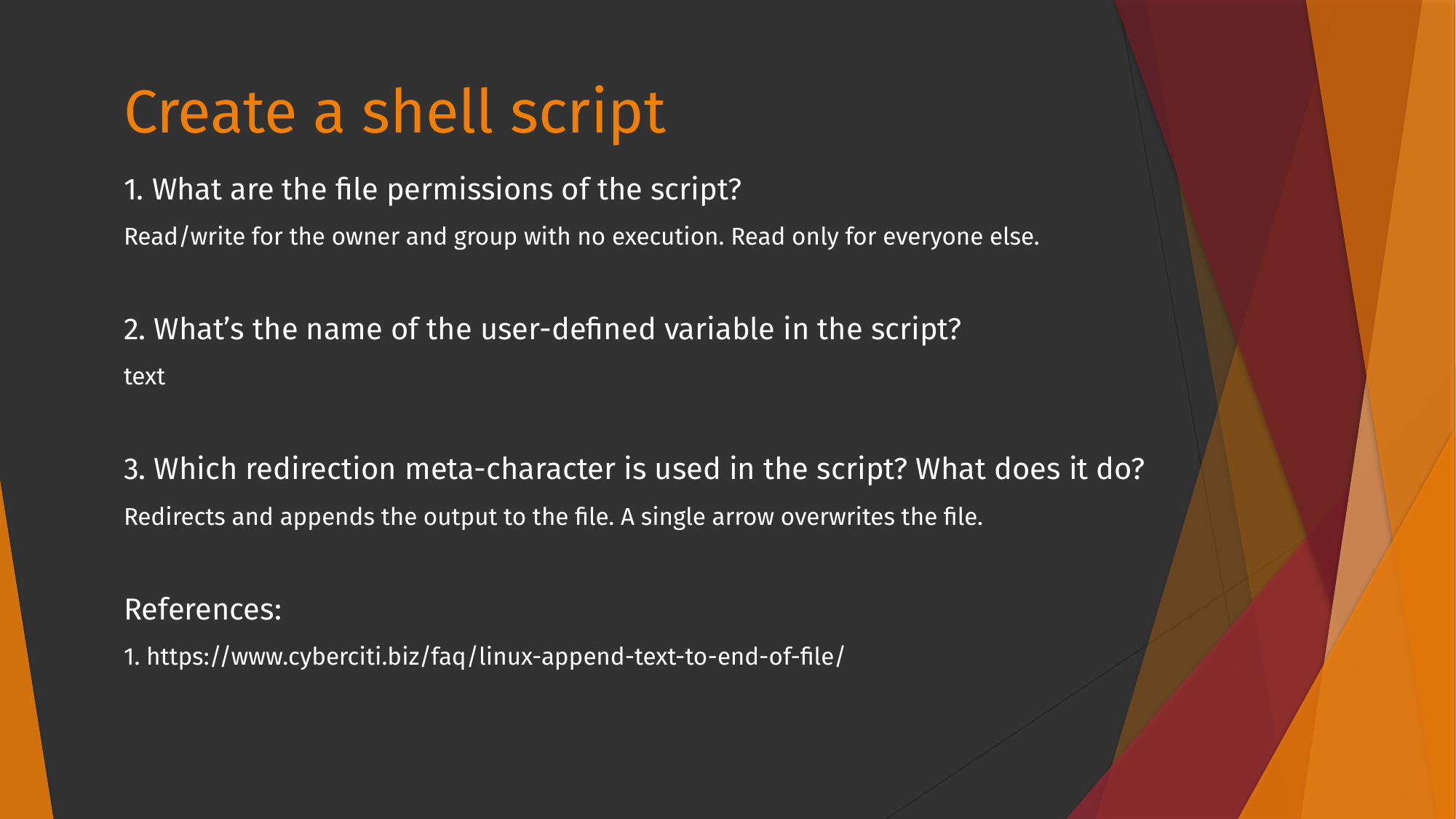

# Create a shell script
1. What are the file permissions of the script?
Read/write for the owner and group with no execution. Read only for everyone else.

2. What’s the name of the user-defined variable in the script?
text

3. Which redirection meta-character is used in the script? What does it do?
Redirects and appends the output to the file. A single arrow overwrites the file.

References:
1. https://www.cyberciti.biz/faq/linux-append-text-to-end-of-file/